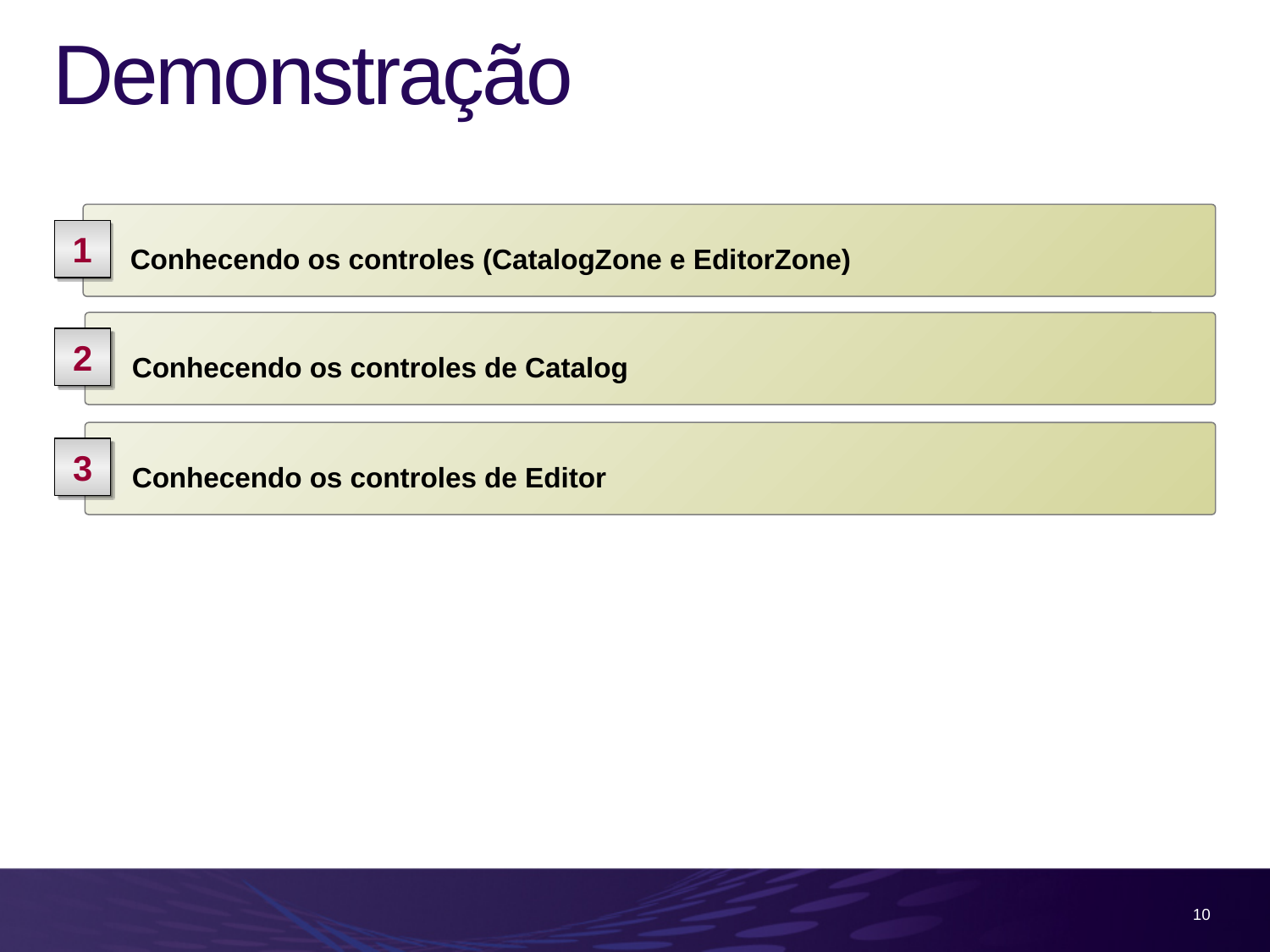

# Demonstração
 Conhecendo os controles (CatalogZone e EditorZone)
1
 Conhecendo os controles de Catalog
2
 Conhecendo os controles de Editor
3
10